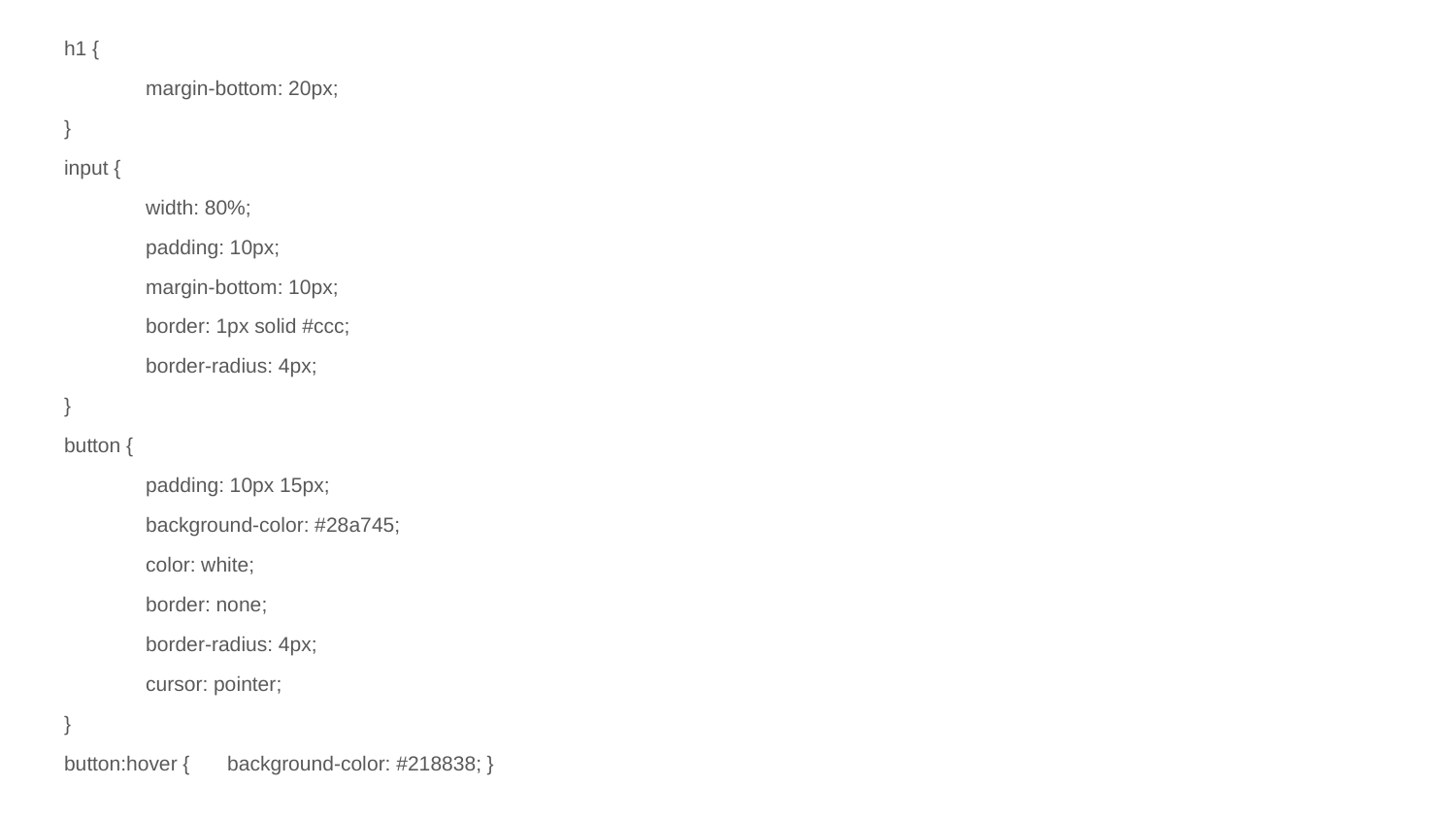

h1 {
	margin-bottom: 20px;
}
input {
	width: 80%;
	padding: 10px;
	margin-bottom: 10px;
	border: 1px solid #ccc;
	border-radius: 4px;
}
button {
	padding: 10px 15px;
	background-color: #28a745;
	color: white;
	border: none;
	border-radius: 4px;
	cursor: pointer;
}
button:hover {	background-color: #218838; }